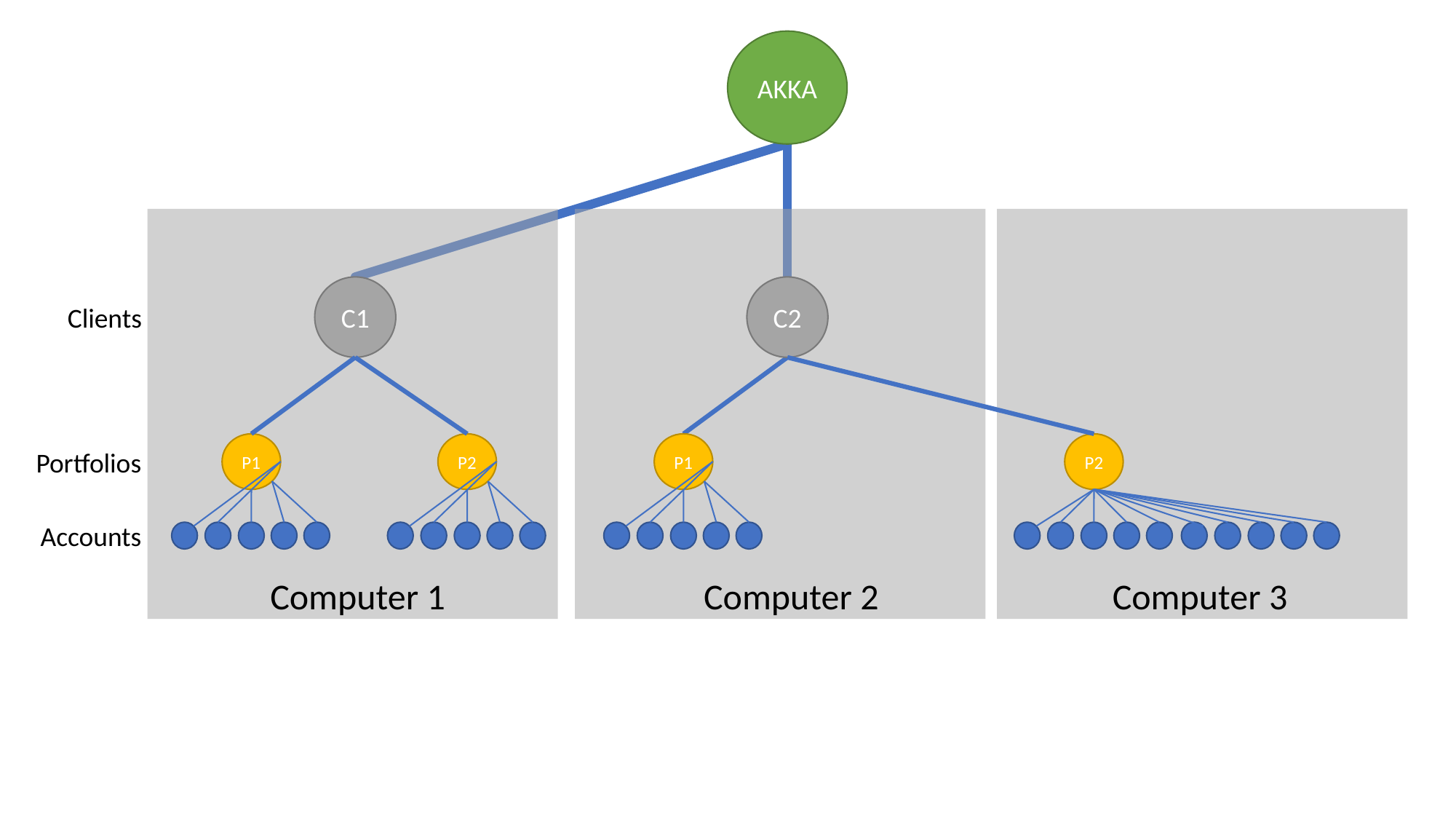

AKKA

C1
P2
P1

P2

C2
P1

Clients
Portfolios
Accounts
Computer 2
Computer 3
Computer 1